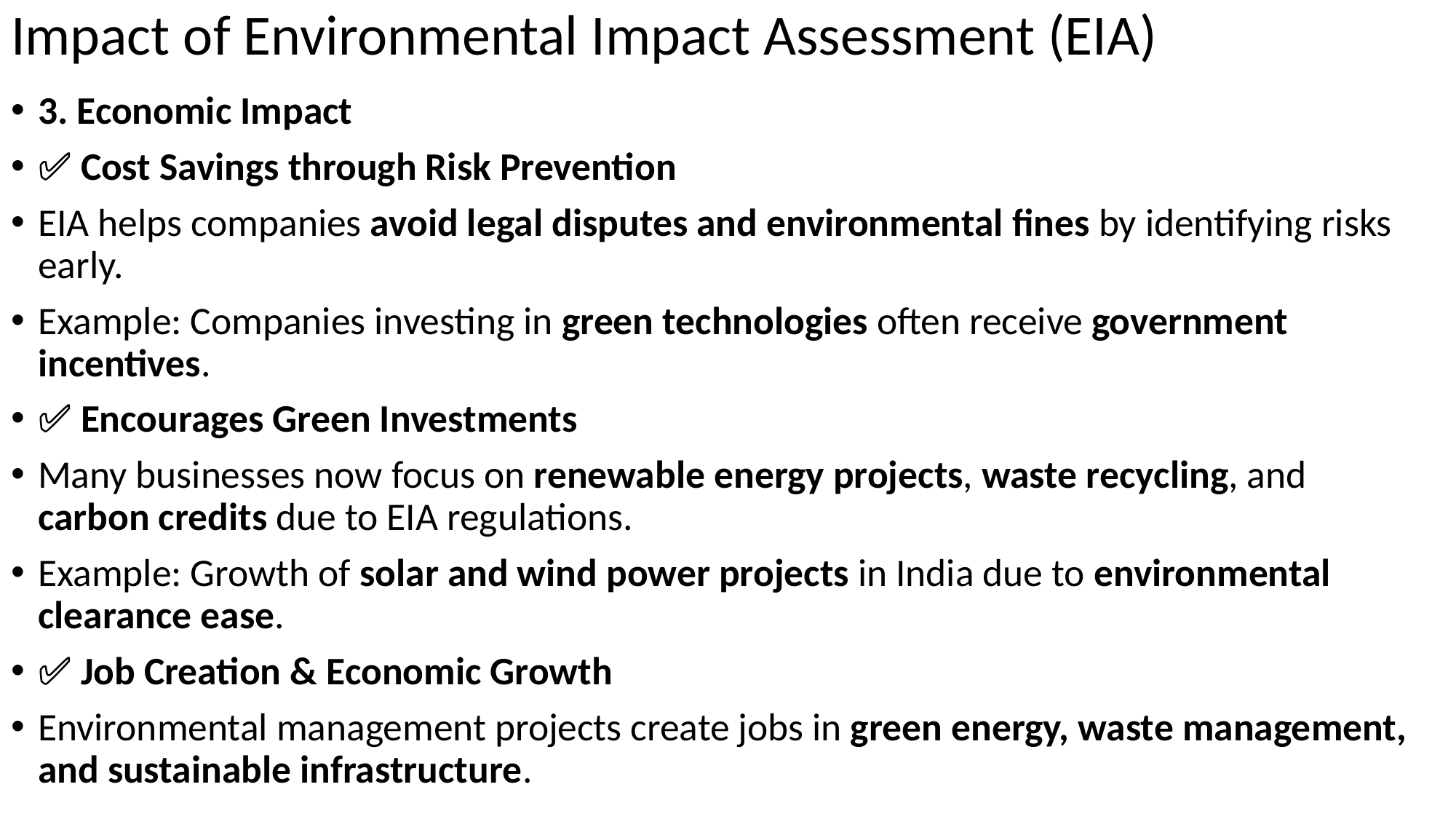

# Impact of Environmental Impact Assessment (EIA)
3. Economic Impact
✅ Cost Savings through Risk Prevention
EIA helps companies avoid legal disputes and environmental fines by identifying risks early.
Example: Companies investing in green technologies often receive government incentives.
✅ Encourages Green Investments
Many businesses now focus on renewable energy projects, waste recycling, and carbon credits due to EIA regulations.
Example: Growth of solar and wind power projects in India due to environmental clearance ease.
✅ Job Creation & Economic Growth
Environmental management projects create jobs in green energy, waste management, and sustainable infrastructure.